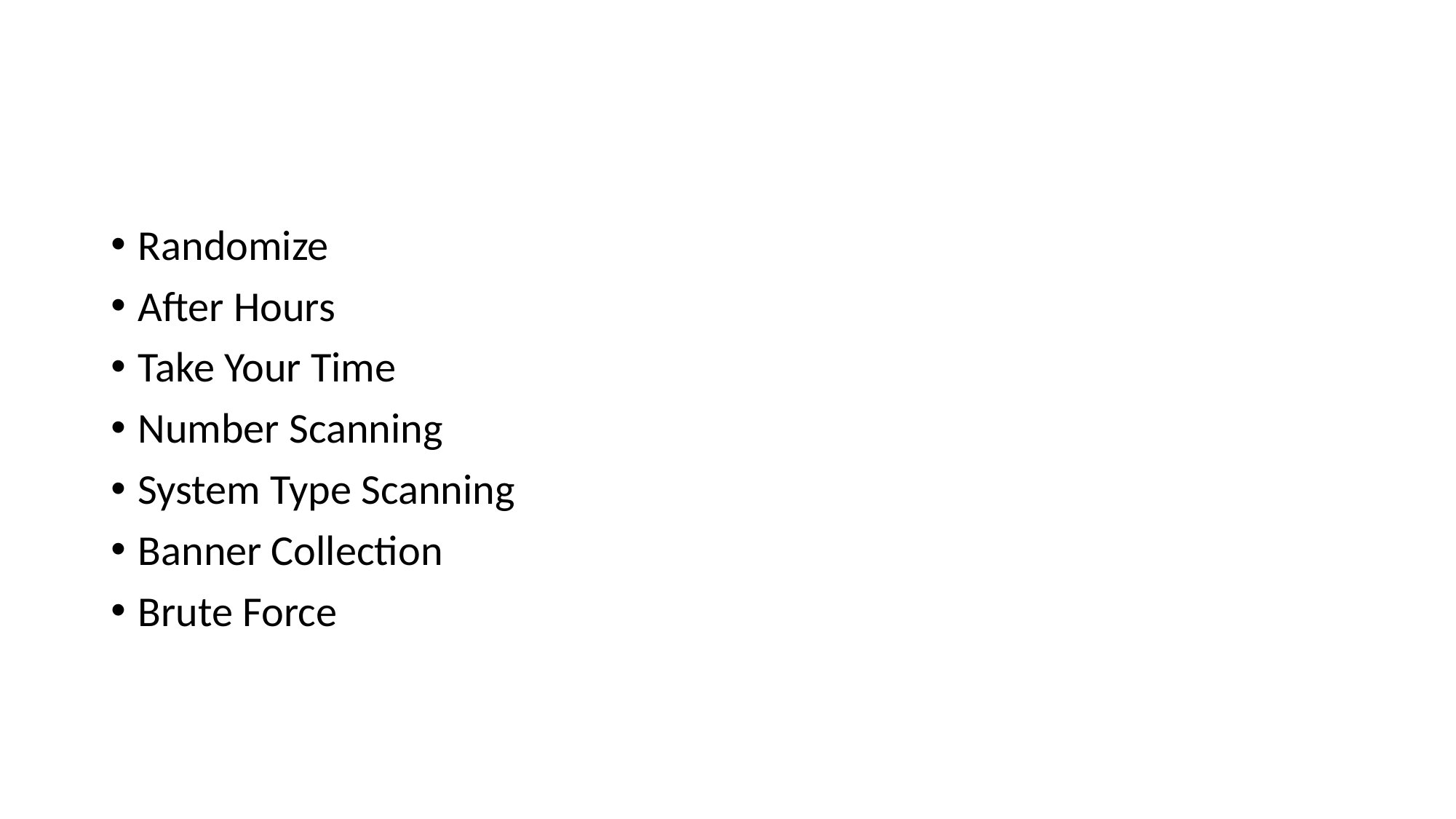

#
Randomize
After Hours
Take Your Time
Number Scanning
System Type Scanning
Banner Collection
Brute Force